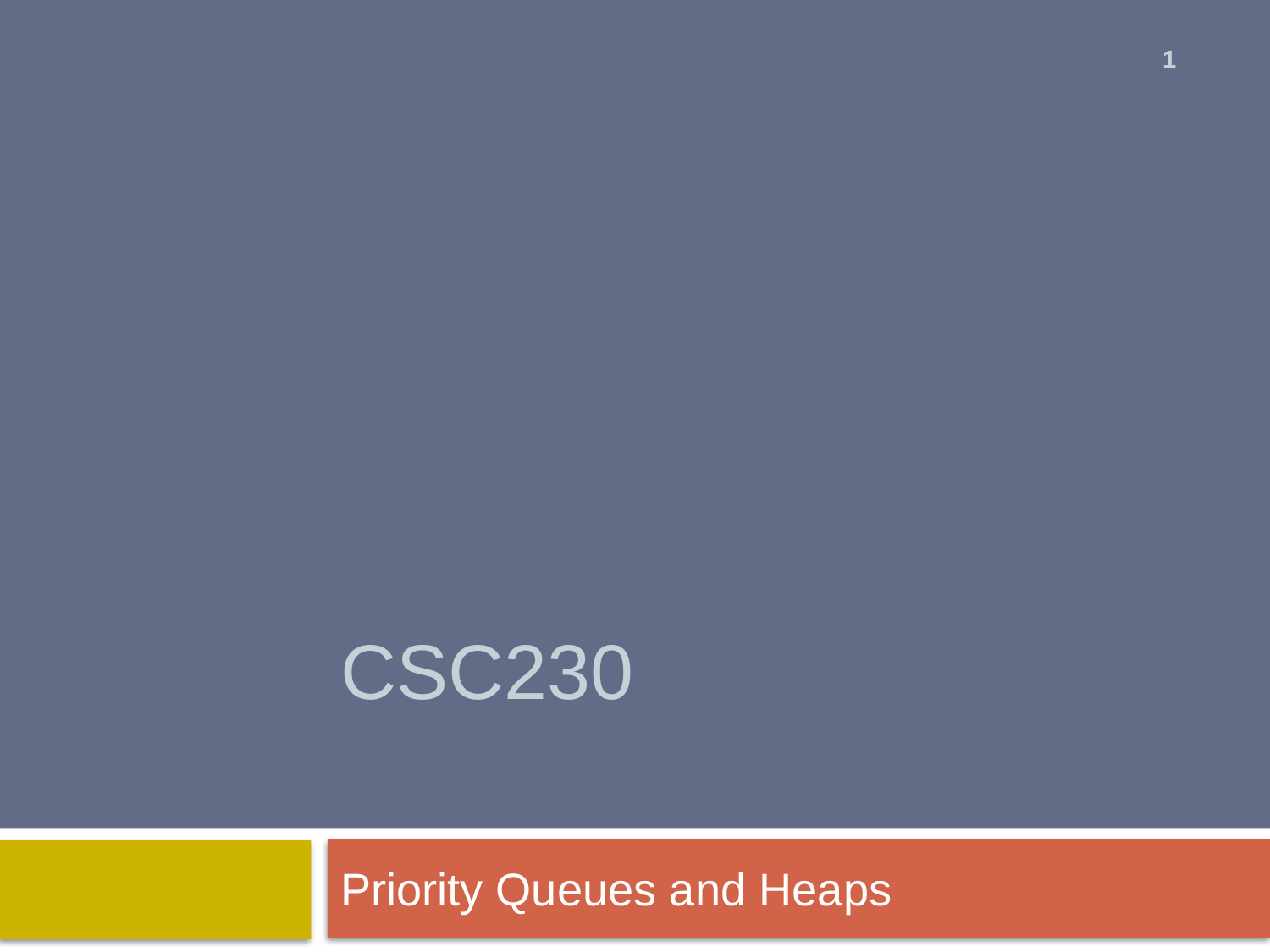

1
# CSC230
Priority Queues and Heaps